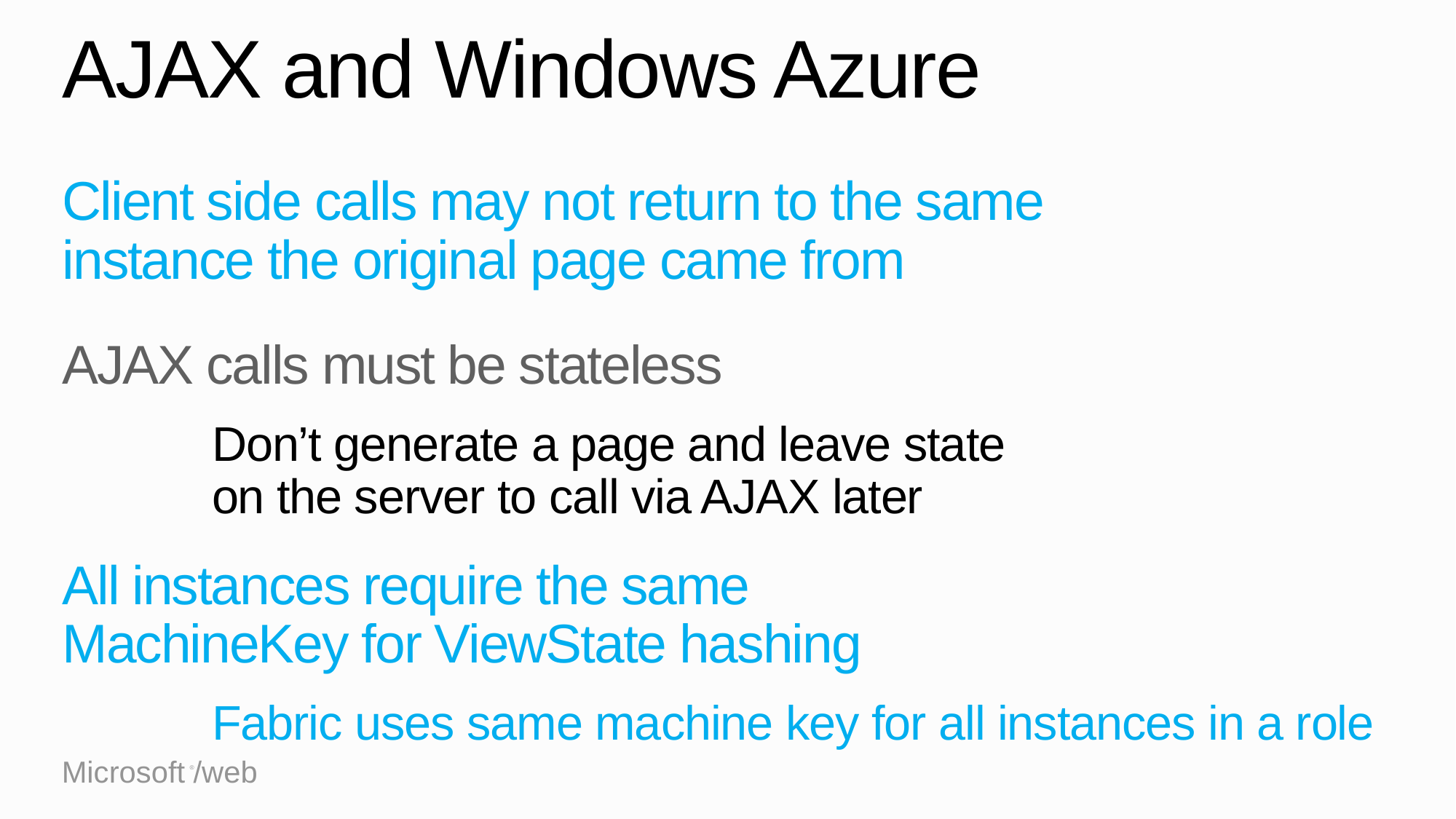

# AJAX and Windows Azure
Client side calls may not return to the same
instance the original page came from

AJAX calls must be stateless
Don’t generate a page and leave state
on the server to call via AJAX later

All instances require the same
MachineKey for ViewState hashing
Fabric uses same machine key for all instances in a role